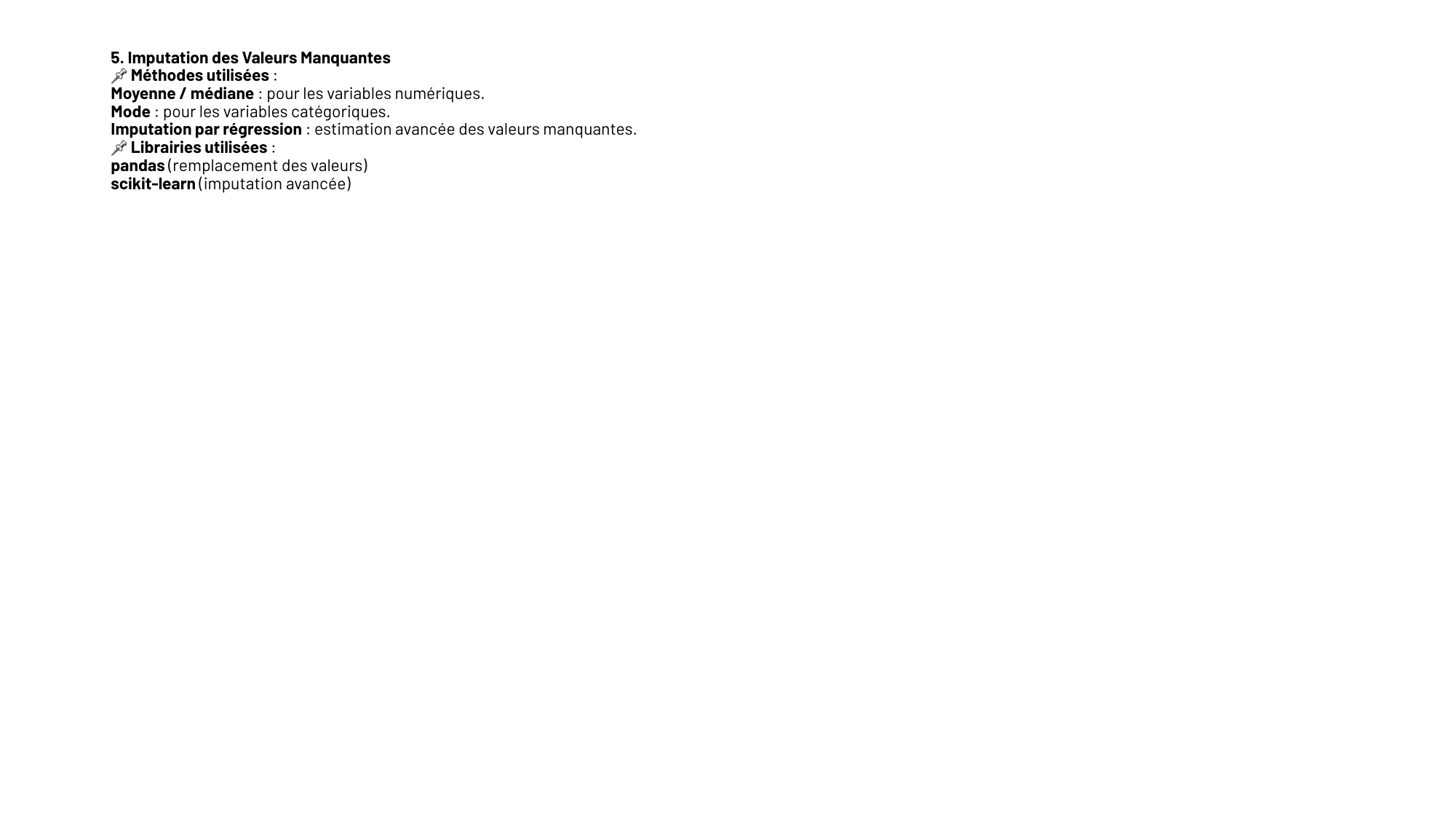

# 5. Imputation des Valeurs Manquantes
📌 Méthodes utilisées :
Moyenne / médiane : pour les variables numériques.
Mode : pour les variables catégoriques.
Imputation par régression : estimation avancée des valeurs manquantes.
📌 Librairies utilisées :
pandas (remplacement des valeurs)
scikit-learn (imputation avancée)